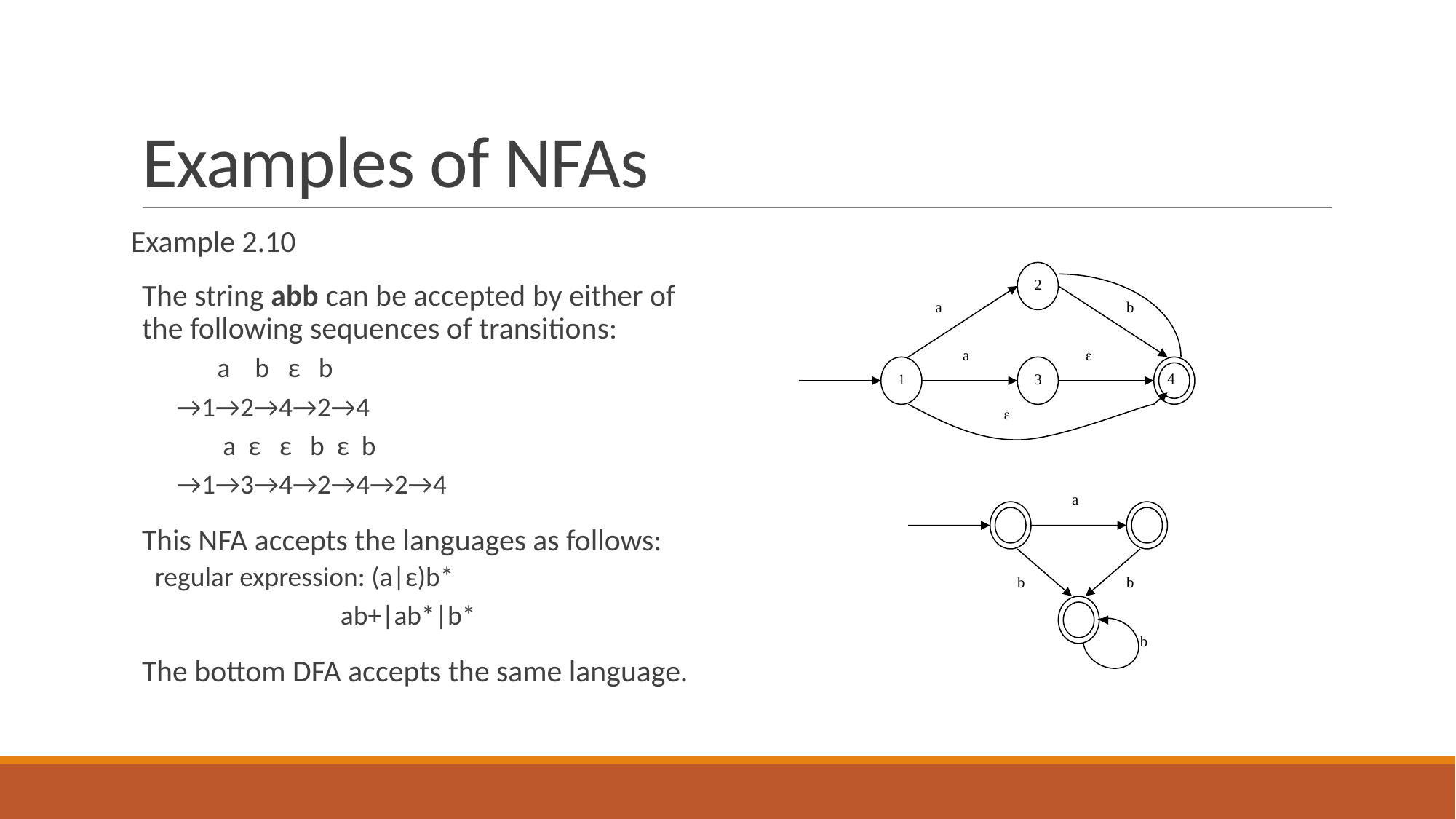

# Examples of NFAs
Example 2.10
The string abb can be accepted by either of the following sequences of transitions:
         a    b   ε   b
	→1→2→4→2→4
           a  ε   ε   b  ε  b
	→1→3→4→2→4→2→4
This NFA accepts the languages as follows:
regular expression: (a|ε)b*
                              ab+|ab*|b*
The bottom DFA accepts the same language.

2

a

b

a

ε

1
3

4

ε

a

b

b

b